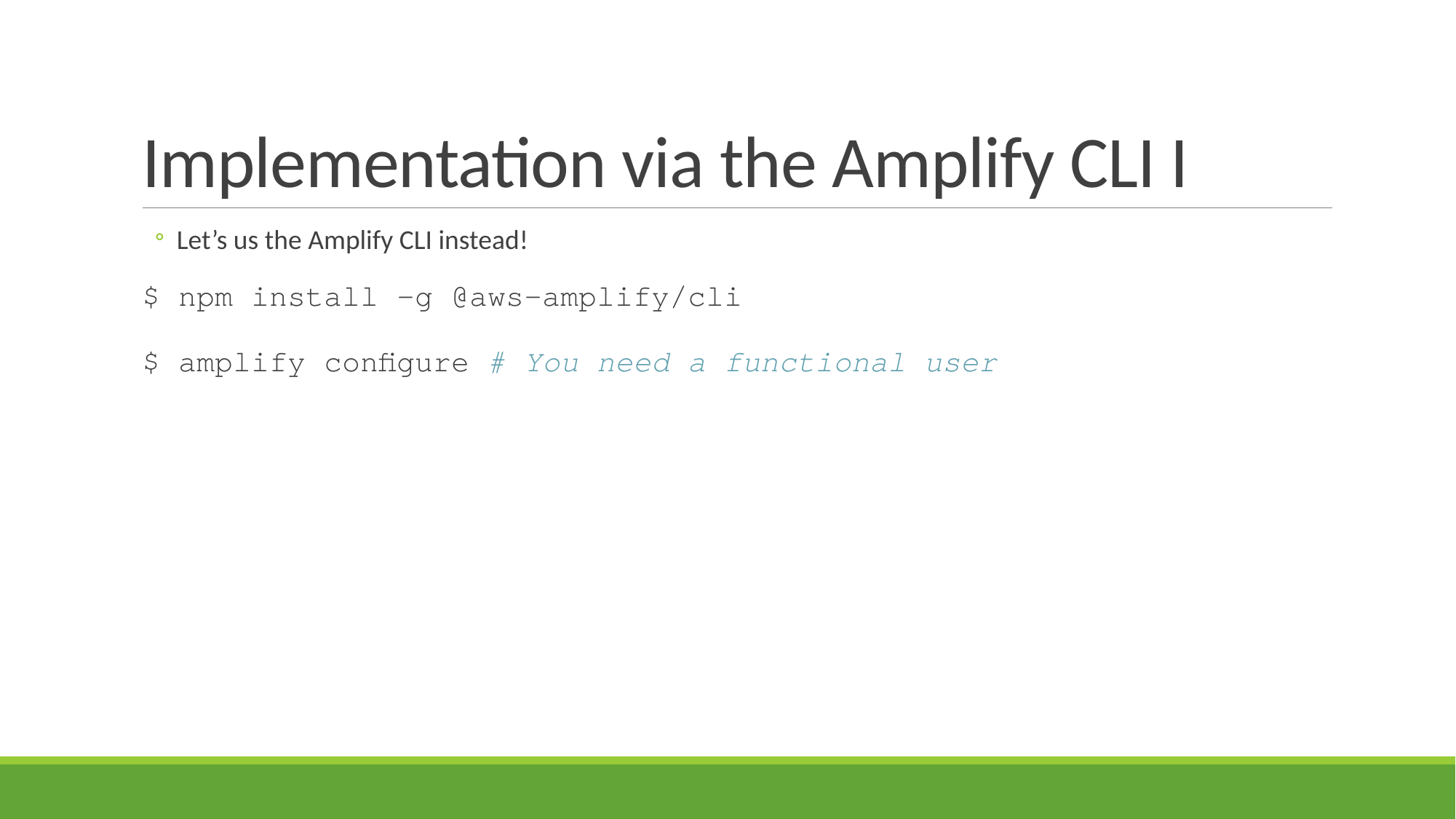

# Implementation via the Amplify CLI I
Let’s us the Amplify CLI instead!
$ npm install -g @aws-amplify/cli
$ amplify configure # You need a functional user